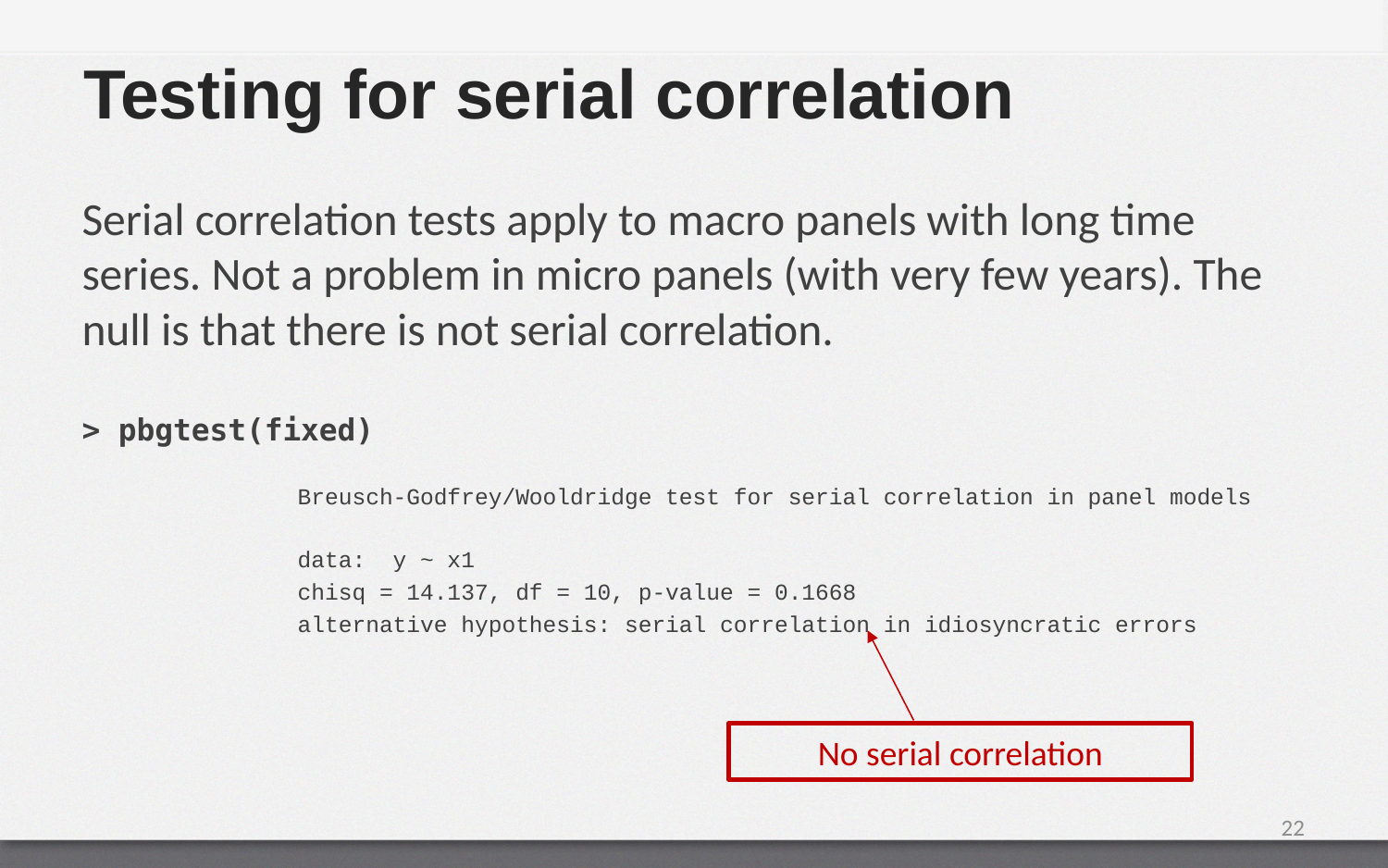

# Testing for serial correlation
Serial correlation tests apply to macro panels with long time series. Not a problem in micro panels (with very few years). The null is that there is not serial correlation.
> pbgtest(fixed)

	Breusch-Godfrey/Wooldridge test for serial correlation in panel models

data:  y ~ x1
chisq = 14.137, df = 10, p-value = 0.1668
alternative hypothesis: serial correlation in idiosyncratic errors

No serial correlation
22